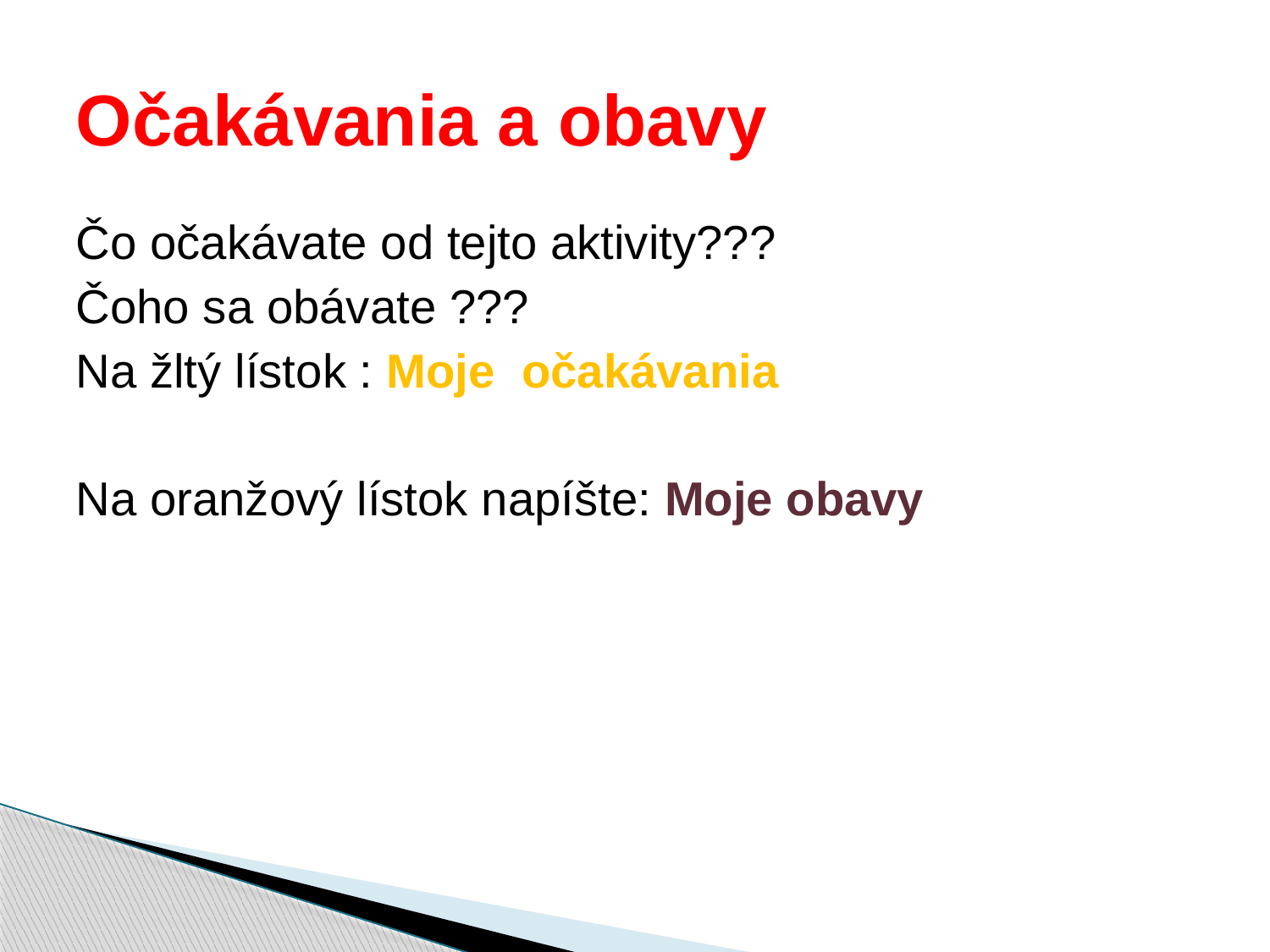

# Očakávania a obavy
Čo očakávate od tejto aktivity???
Čoho sa obávate ???
Na žltý lístok : Moje  očakávania

Na oranžový lístok napíšte: Moje obavy